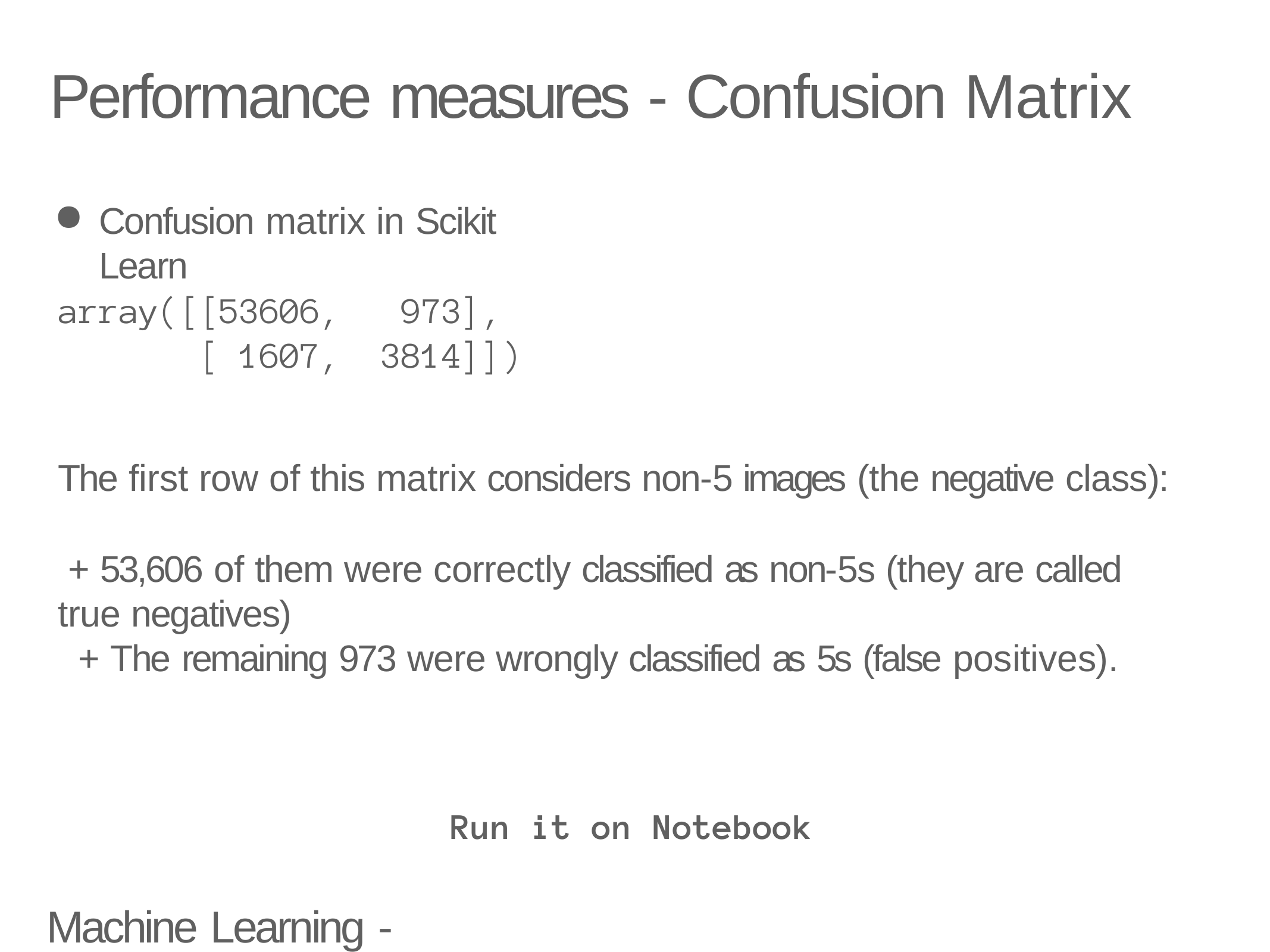

# Performance measures - Confusion Matrix
Confusion matrix in Scikit Learn
array([[53606,
[ 1607,
973],
3814]])
The first row of this matrix considers non-5 images (the negative class):

+ 53,606 of them were correctly classified as non-5s (they are called true negatives)
+ The remaining 973 were wrongly classified as 5s (false positives).
Run it on Notebook
Machine Learning - Classfication